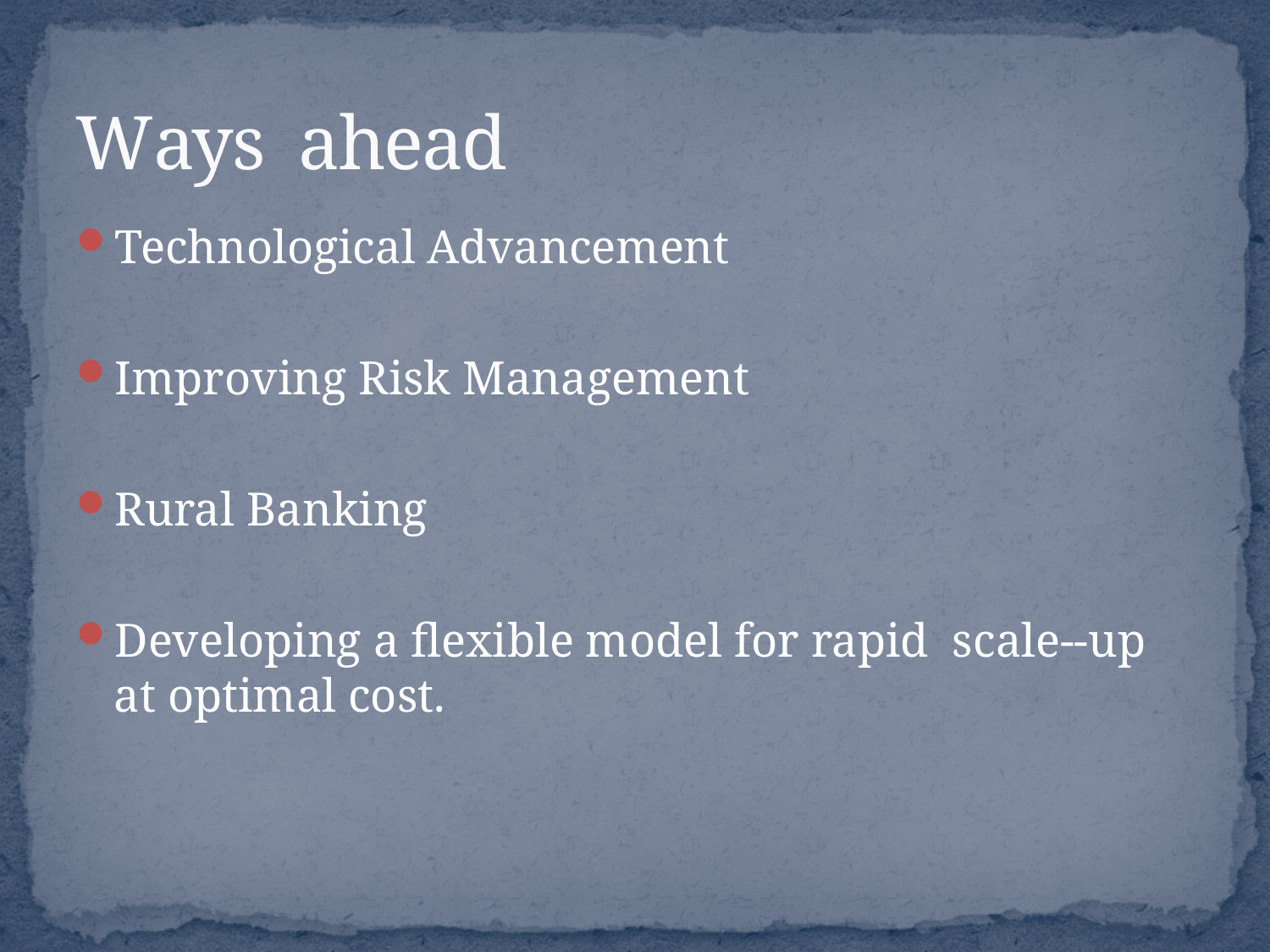

# Ways  ahead
Technological Advancement

Improving Risk Management

Rural Banking

Developing a flexible model for rapid  scale--up at optimal cost.